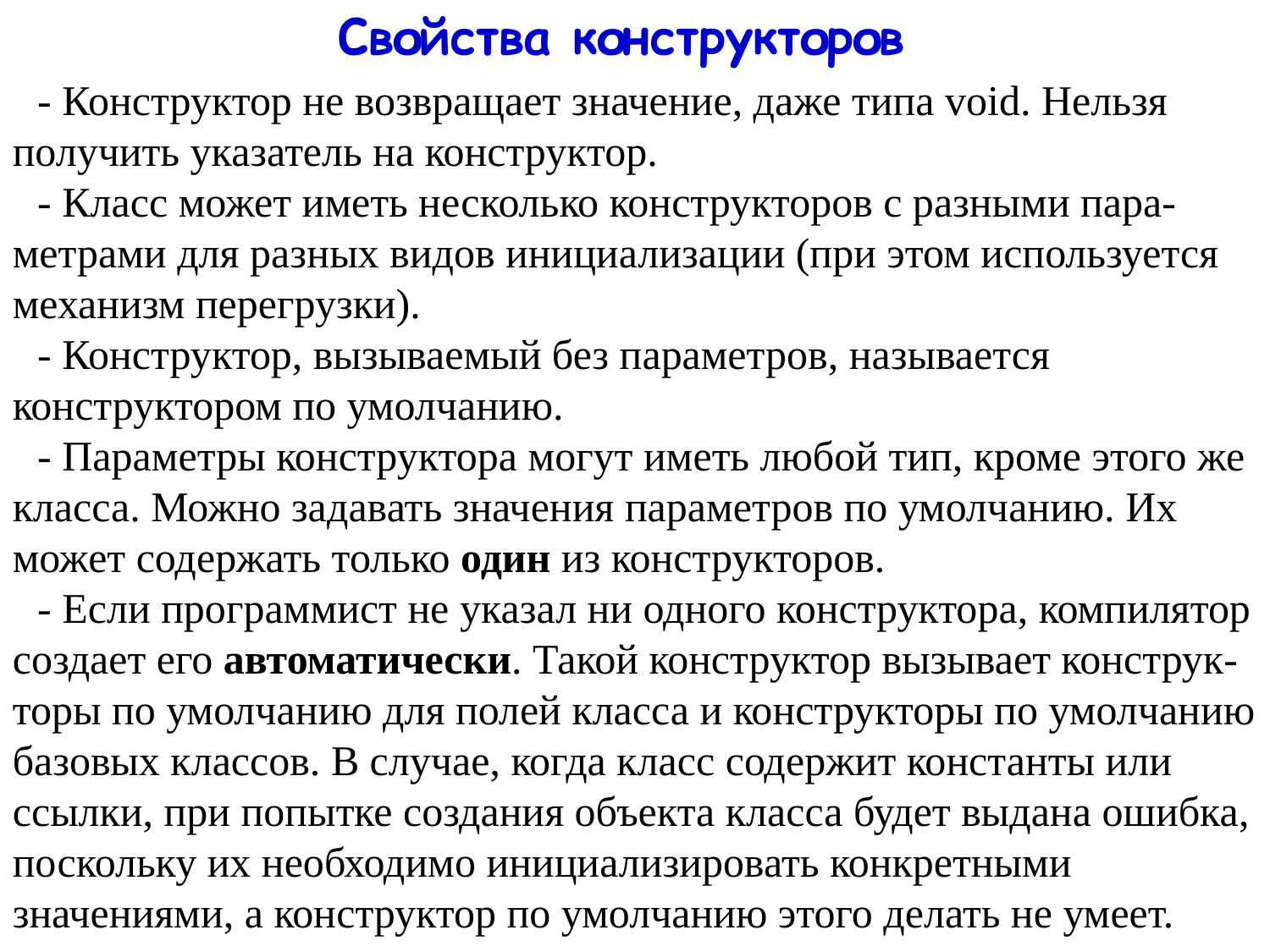

# Свойства конструкторов
- Конструктор нe возвращает значение, даже типа void. Нельзя получить указа­тель на конструктор.
- Класс может иметь несколько конструкторов с разными пара-метрами для раз­ных видов инициализации (при этом используется механизм перегрузки).
- Конструктор, вызываемый без параметров, называется конструктором по умолчанию.
- Параметры конструктора могут иметь любой тип, кроме этого же класса. Можно задавать значения параметров по умолчанию. Их может содержать только один из конструкторов.
- Если программист не указал ни одного конструктора, компилятор создает его автоматически. Такой конструктор вызывает конструк-торы по умолчанию для полей класса и конструкторы по умолчанию базовых классов. В случае, когда класс содержит константы или ссылки, при попытке создания объекта класса будет выдана ошибка, по­скольку их необходимо инициализировать конкретными значениями, а кон­структор по умолчанию этого делать не умеет.